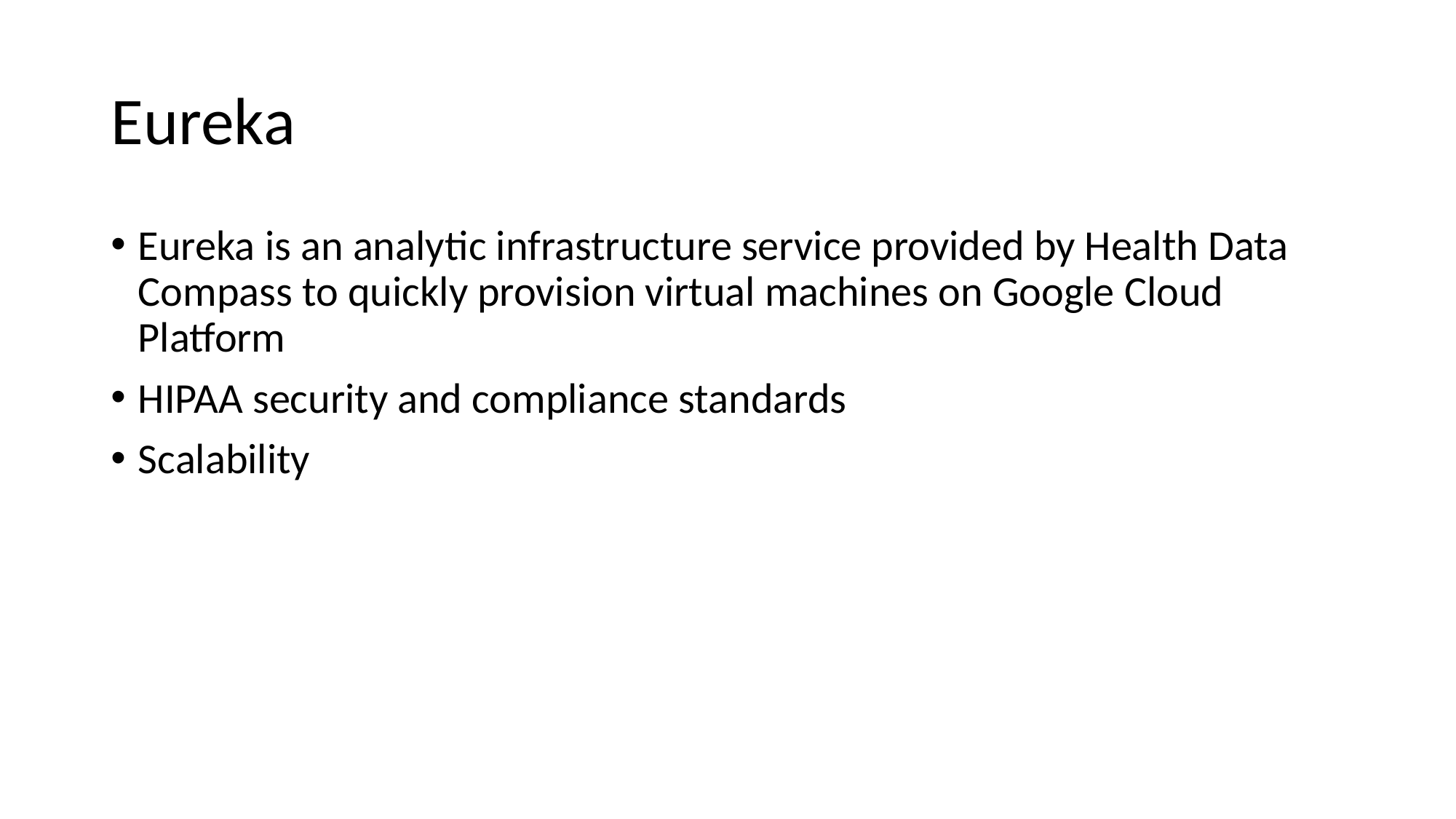

# Eureka
Eureka is an analytic infrastructure service provided by Health Data Compass to quickly provision virtual machines on Google Cloud Platform
HIPAA security and compliance standards
Scalability